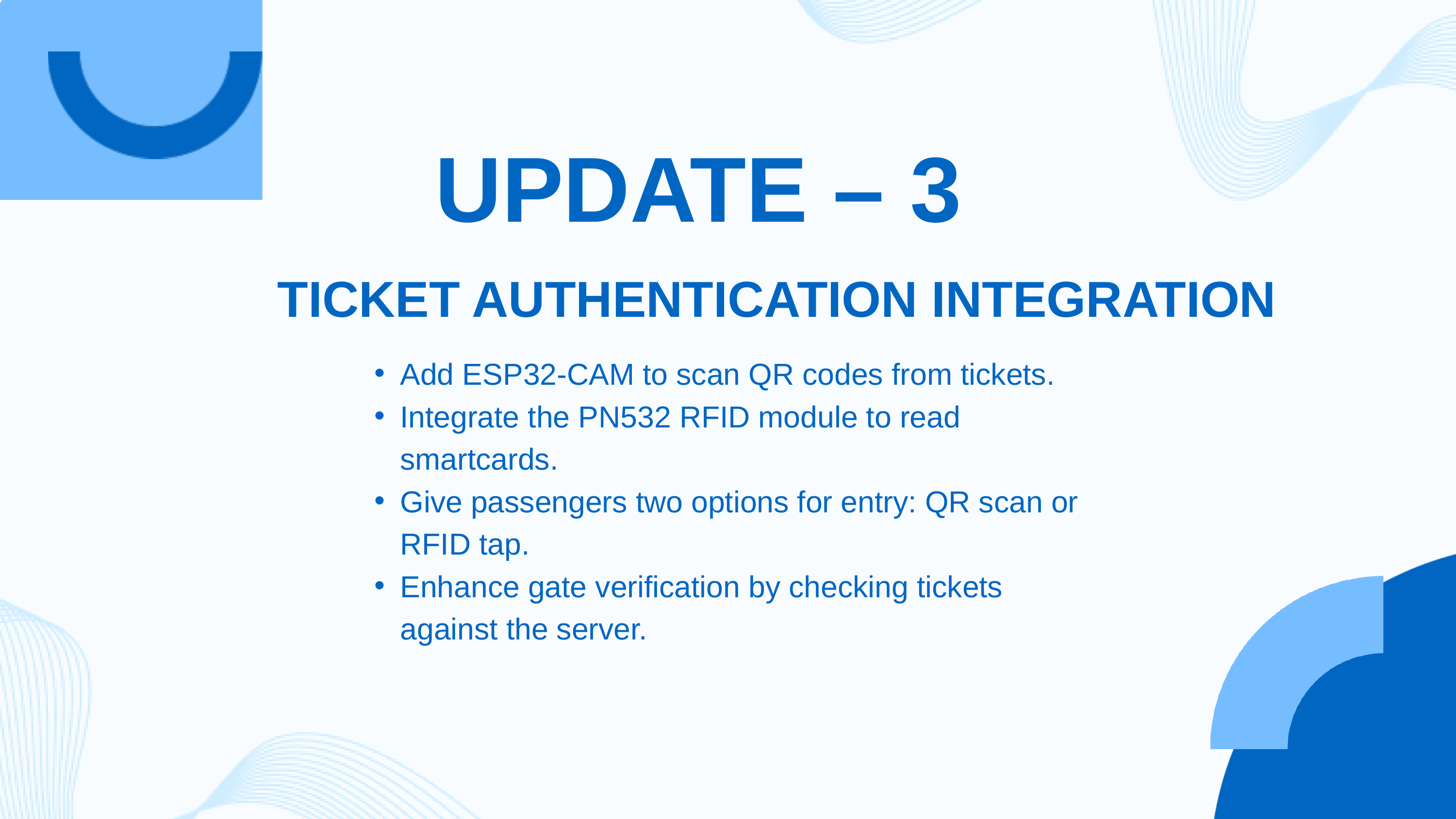

UPDATE – 3
TICKET AUTHENTICATION INTEGRATION
Add ESP32-CAM to scan QR codes from tickets.
Integrate the PN532 RFID module to read smartcards.
Give passengers two options for entry: QR scan or RFID tap.
Enhance gate verification by checking tickets against the server.